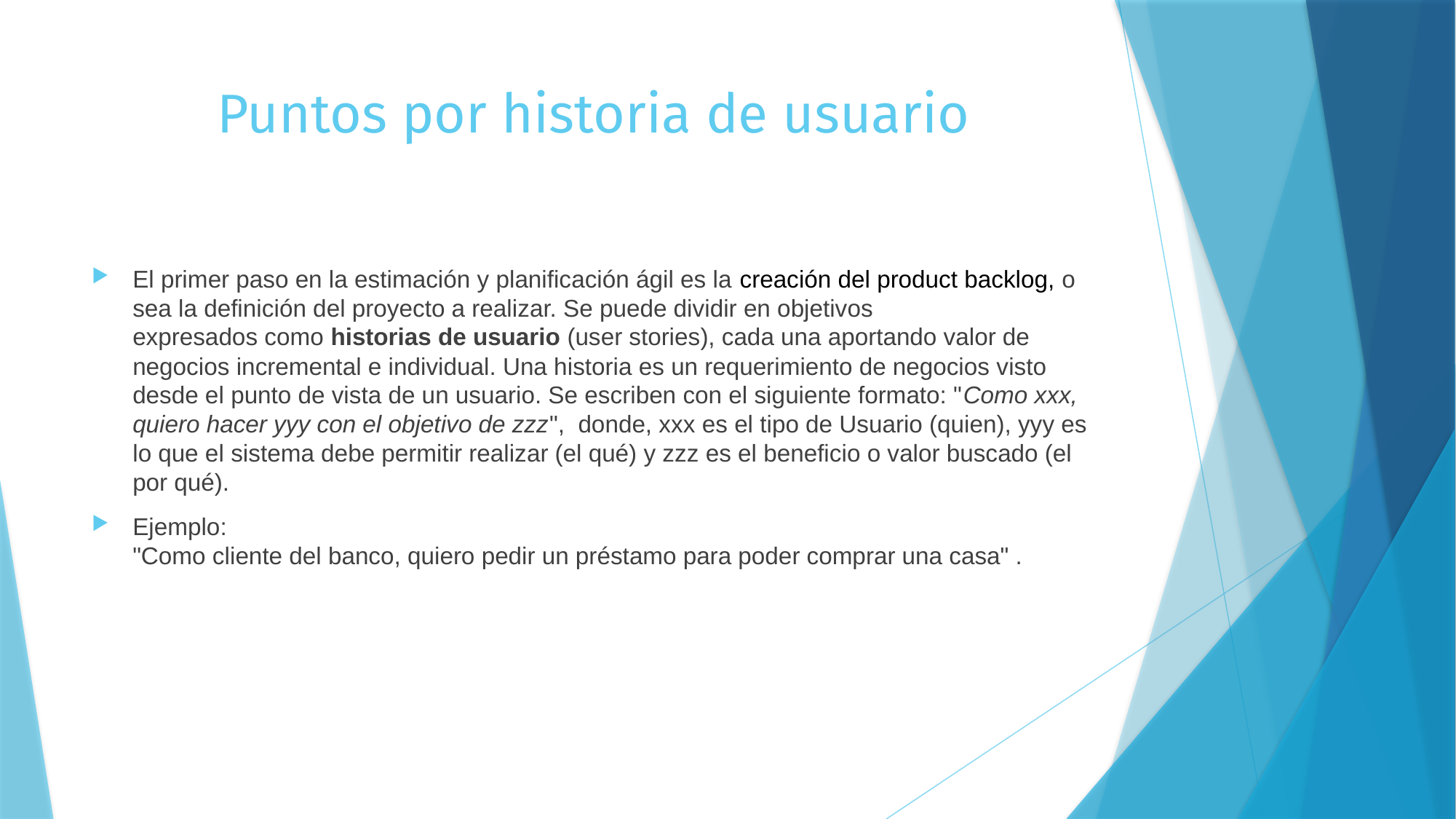

# Puntos por historia de usuario
El primer paso en la estimación y planificación ágil es la creación del product backlog, o sea la definición del proyecto a realizar. Se puede dividir en objetivos expresados como historias de usuario (user stories), cada una aportando valor de negocios incremental e individual. Una historia es un requerimiento de negocios visto desde el punto de vista de un usuario. Se escriben con el siguiente formato: "Como xxx, quiero hacer yyy con el objetivo de zzz",  donde, xxx es el tipo de Usuario (quien), yyy es lo que el sistema debe permitir realizar (el qué) y zzz es el beneficio o valor buscado (el por qué).
Ejemplo:
"Como cliente del banco, quiero pedir un préstamo para poder comprar una casa" .